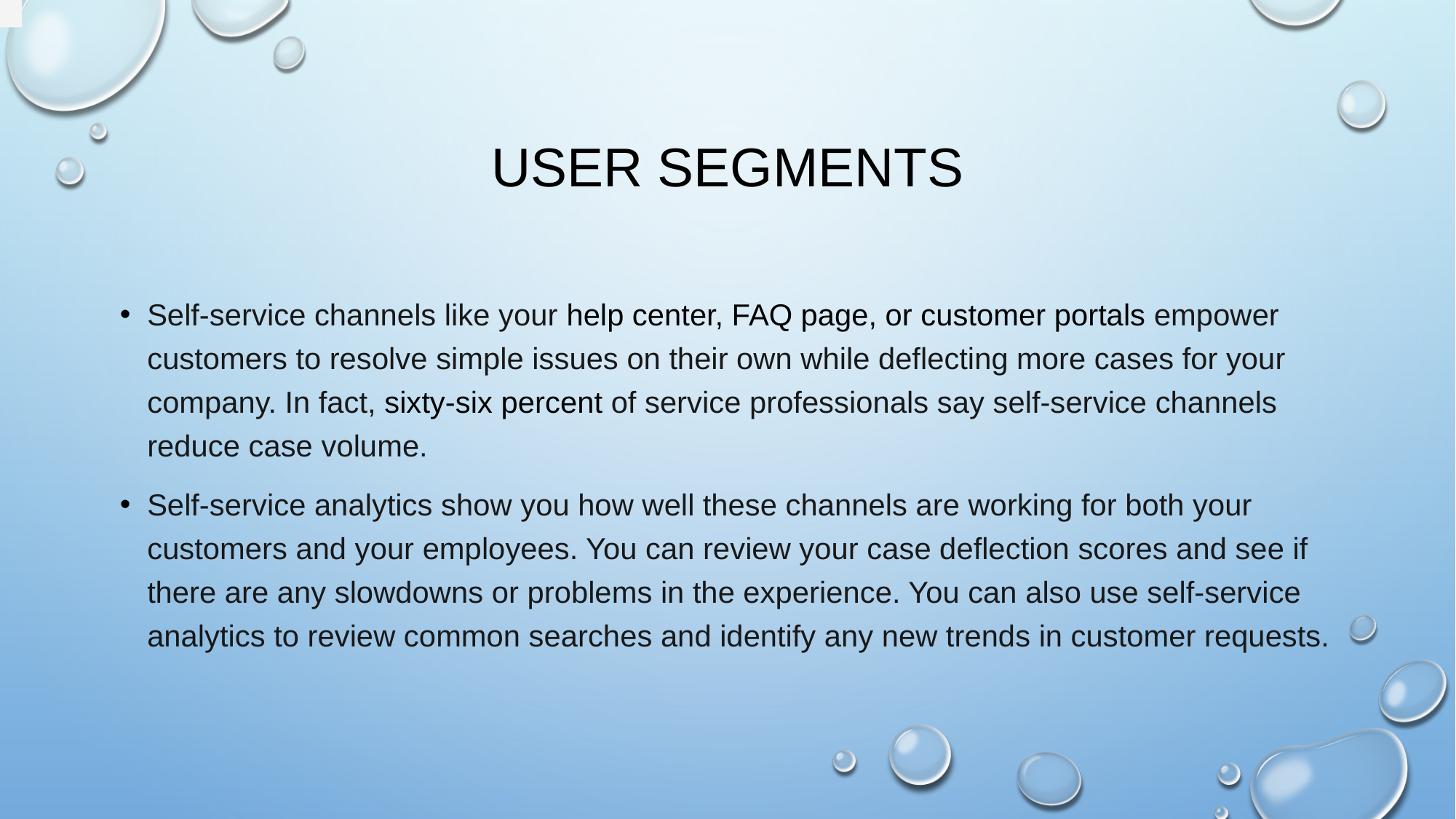

# USER SEGMENTS
Self-service channels like your help center, FAQ page, or customer portals empower customers to resolve simple issues on their own while deflecting more cases for your company. In fact, sixty-six percent of service professionals say self-service channels reduce case volume.
Self-service analytics show you how well these channels are working for both your customers and your employees. You can review your case deflection scores and see if there are any slowdowns or problems in the experience. You can also use self-service analytics to review common searches and identify any new trends in customer requests.